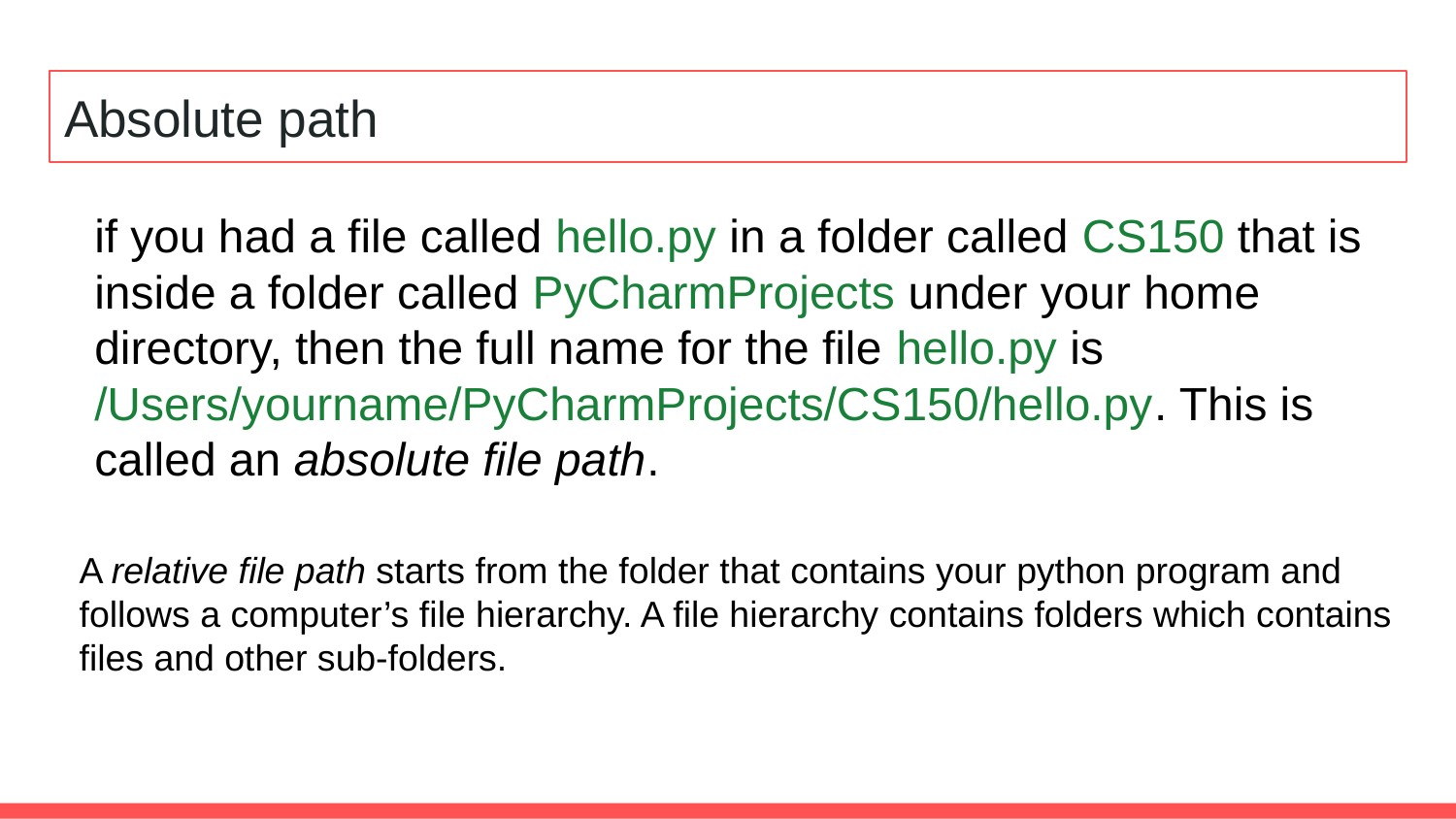

# Absolute path
if you had a file called hello.py in a folder called CS150 that is inside a folder called PyCharmProjects under your home directory, then the full name for the file hello.py is /Users/yourname/PyCharmProjects/CS150/hello.py. This is called an absolute file path.
A relative file path starts from the folder that contains your python program and follows a computer’s file hierarchy. A file hierarchy contains folders which contains files and other sub-folders.